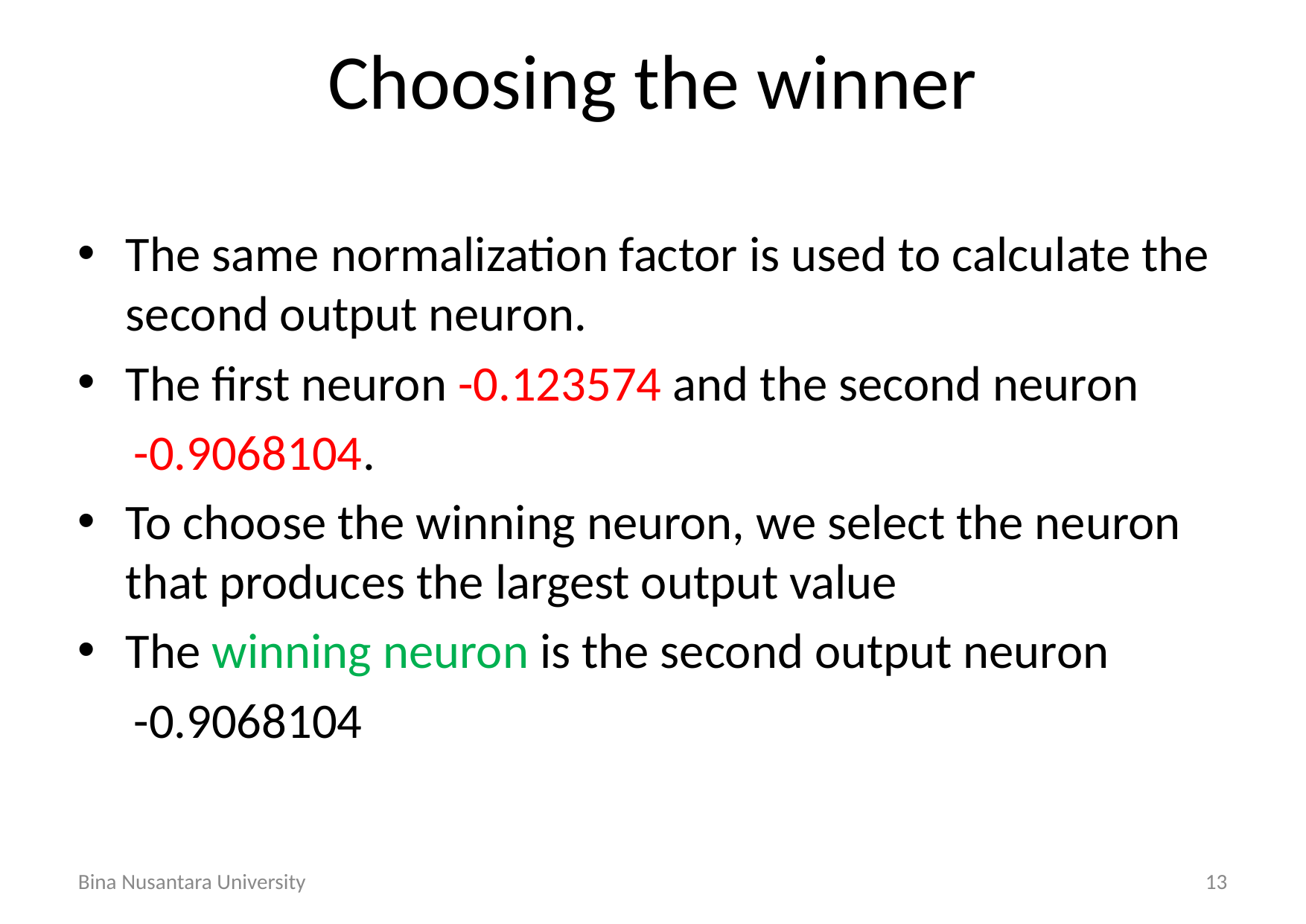

# Choosing the winner
The same normalization factor is used to calculate the second output neuron.
The first neuron -0.123574 and the second neuron
     -0.9068104.
To choose the winning neuron, we select the neuron that produces the largest output value
The winning neuron is the second output neuron
     -0.9068104

Bina Nusantara University
13